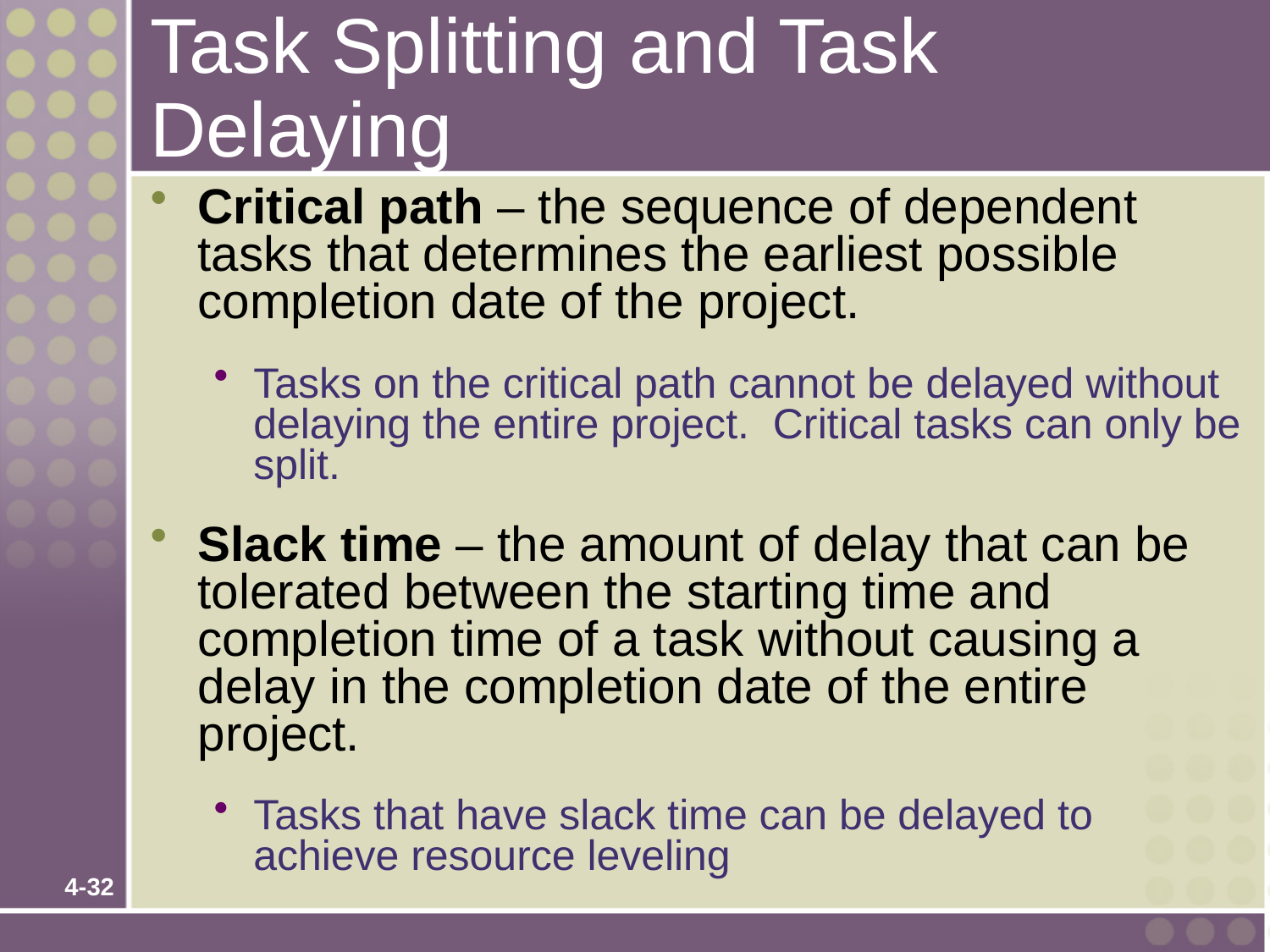

# Task Splitting and Task Delaying
Critical path – the sequence of dependent tasks that determines the earliest possible completion date of the project.
Tasks on the critical path cannot be delayed without delaying the entire project.  Critical tasks can only be split.
Slack time – the amount of delay that can be tolerated between the starting time and completion time of a task without causing a delay in the completion date of the entire project.
Tasks that have slack time can be delayed to achieve resource leveling
4-32